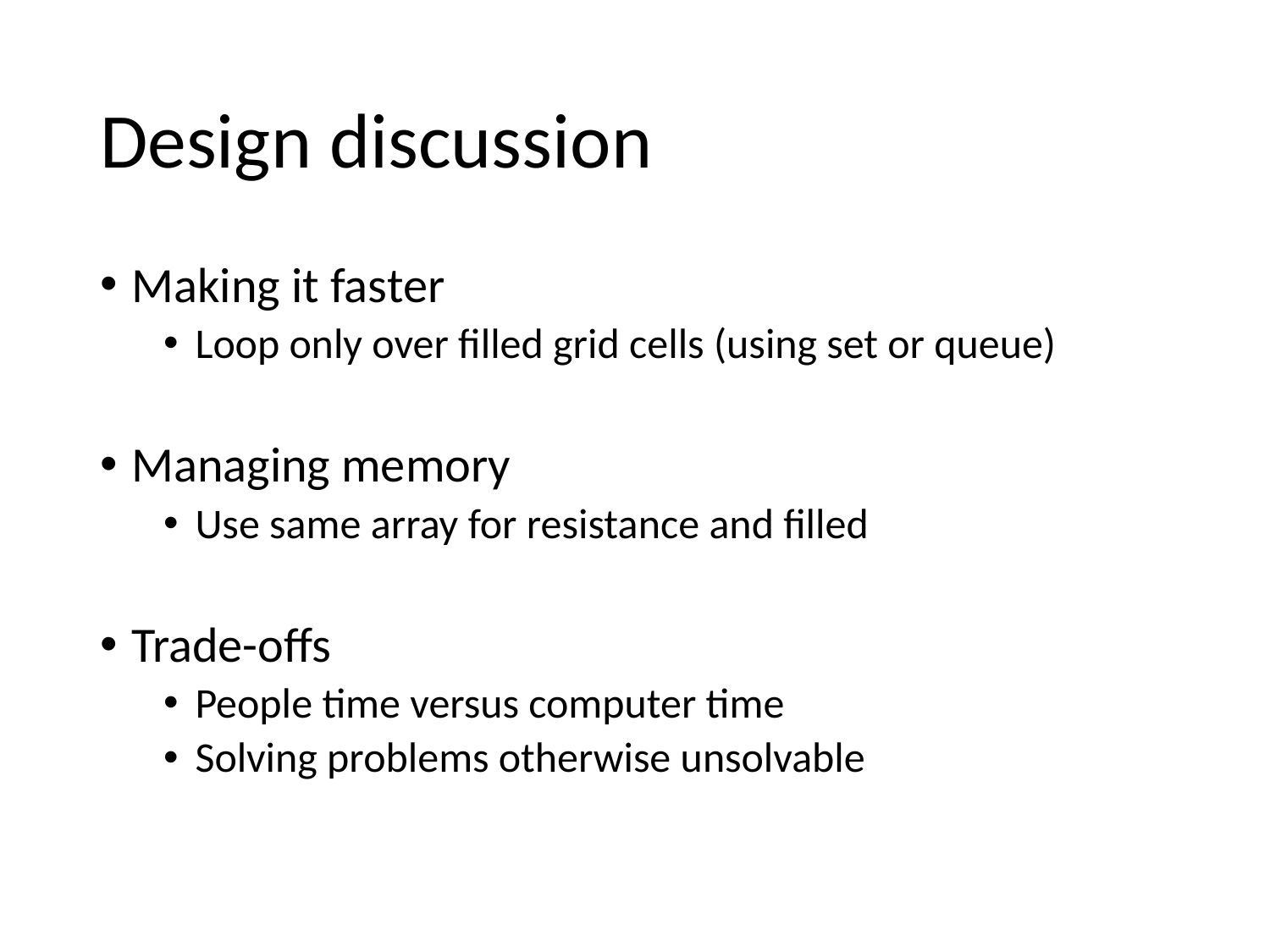

# Design discussion
Making it faster
Loop only over filled grid cells (using set or queue)

Managing memory
Use same array for resistance and filled

Trade-offs
People time versus computer time
Solving problems otherwise unsolvable